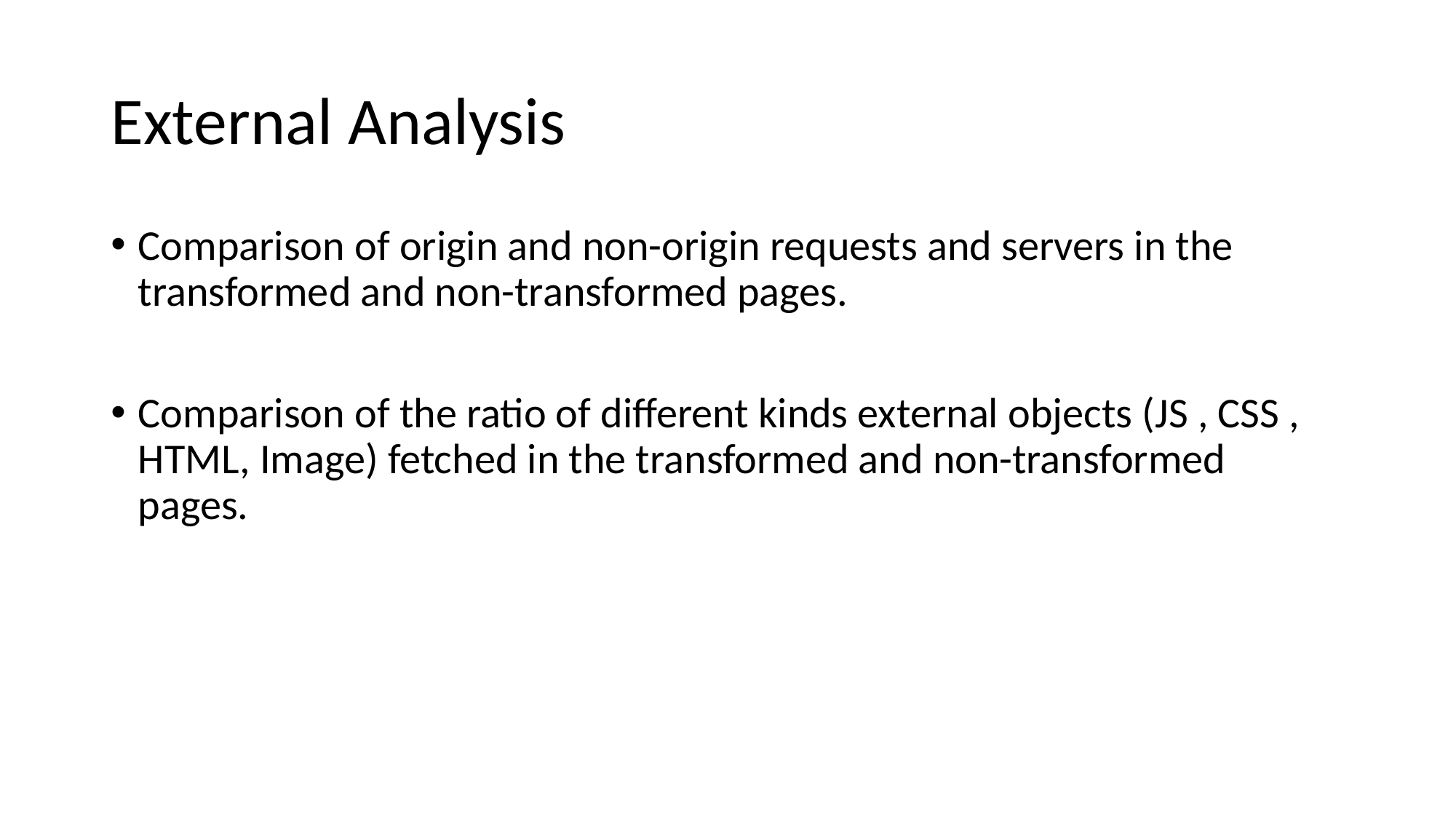

# External Analysis
Comparison of origin and non-origin requests and servers in the transformed and non-transformed pages.

Comparison of the ratio of different kinds external objects (JS , CSS , HTML, Image) fetched in the transformed and non-transformed pages.